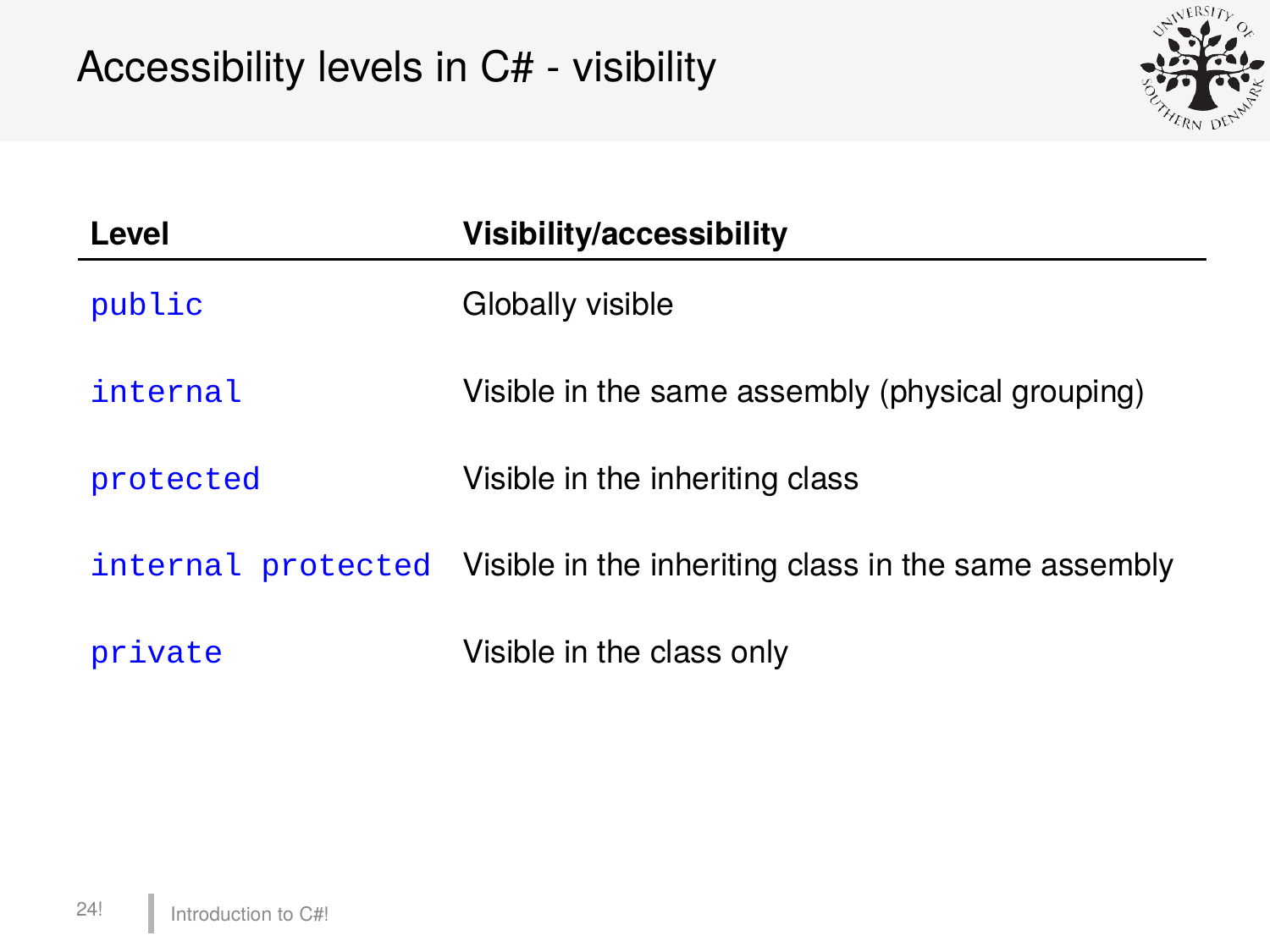

# Accessibility levels in C# - visibility
Level
Visibility/accessibility

public
Globally visible
internal
Visible in the same assembly (physical grouping)
protected
Visible in the inheriting class
internal protected
Visible in the inheriting class in the same assembly
private
Visible in the class only
24!
Introduction to C#!